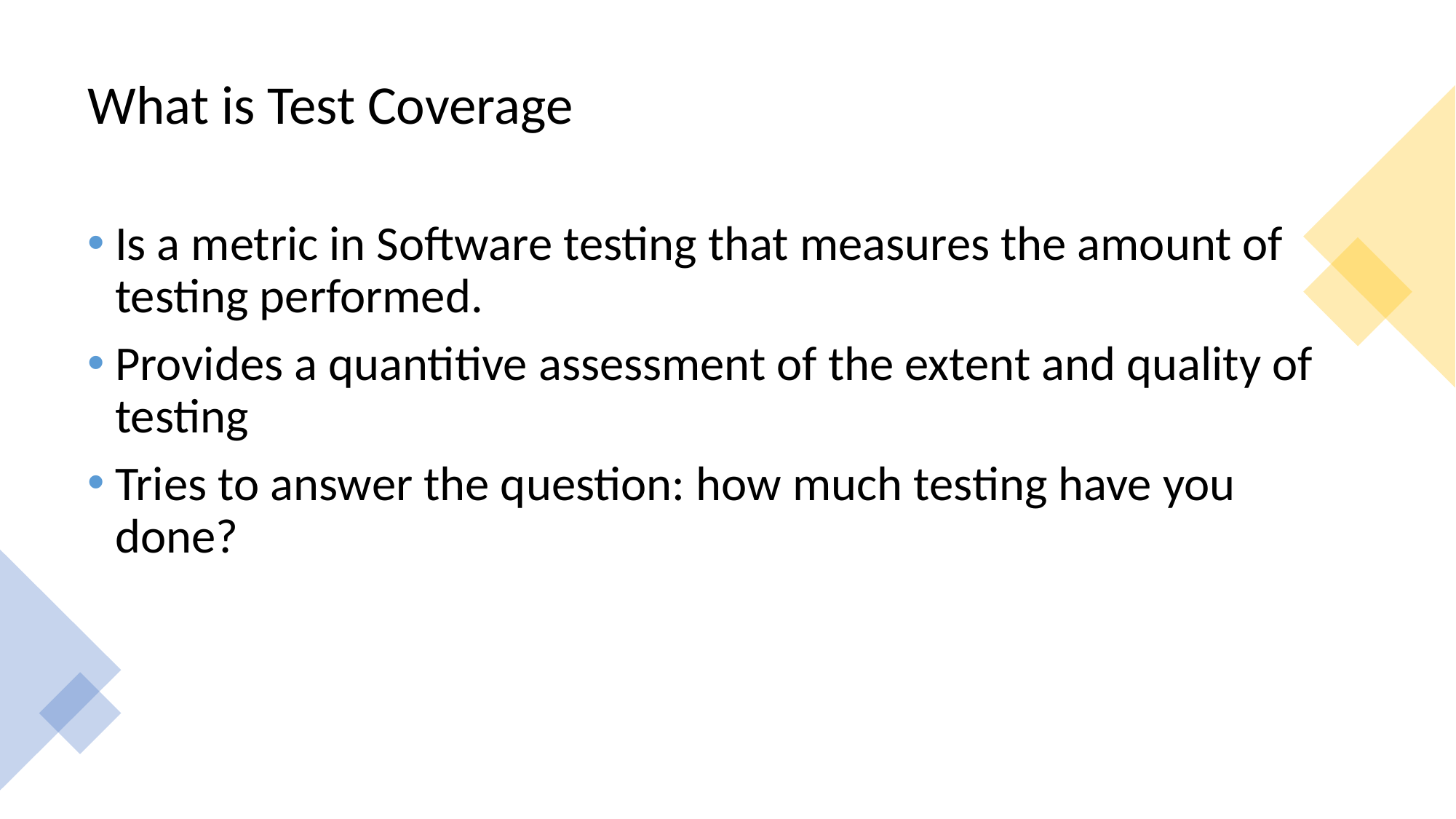

# What is Test Coverage

Is a metric in Software testing that measures the amount of testing performed.
Provides a quantitive assessment of the extent and quality of testing
Tries to answer the question: how much testing have you done?